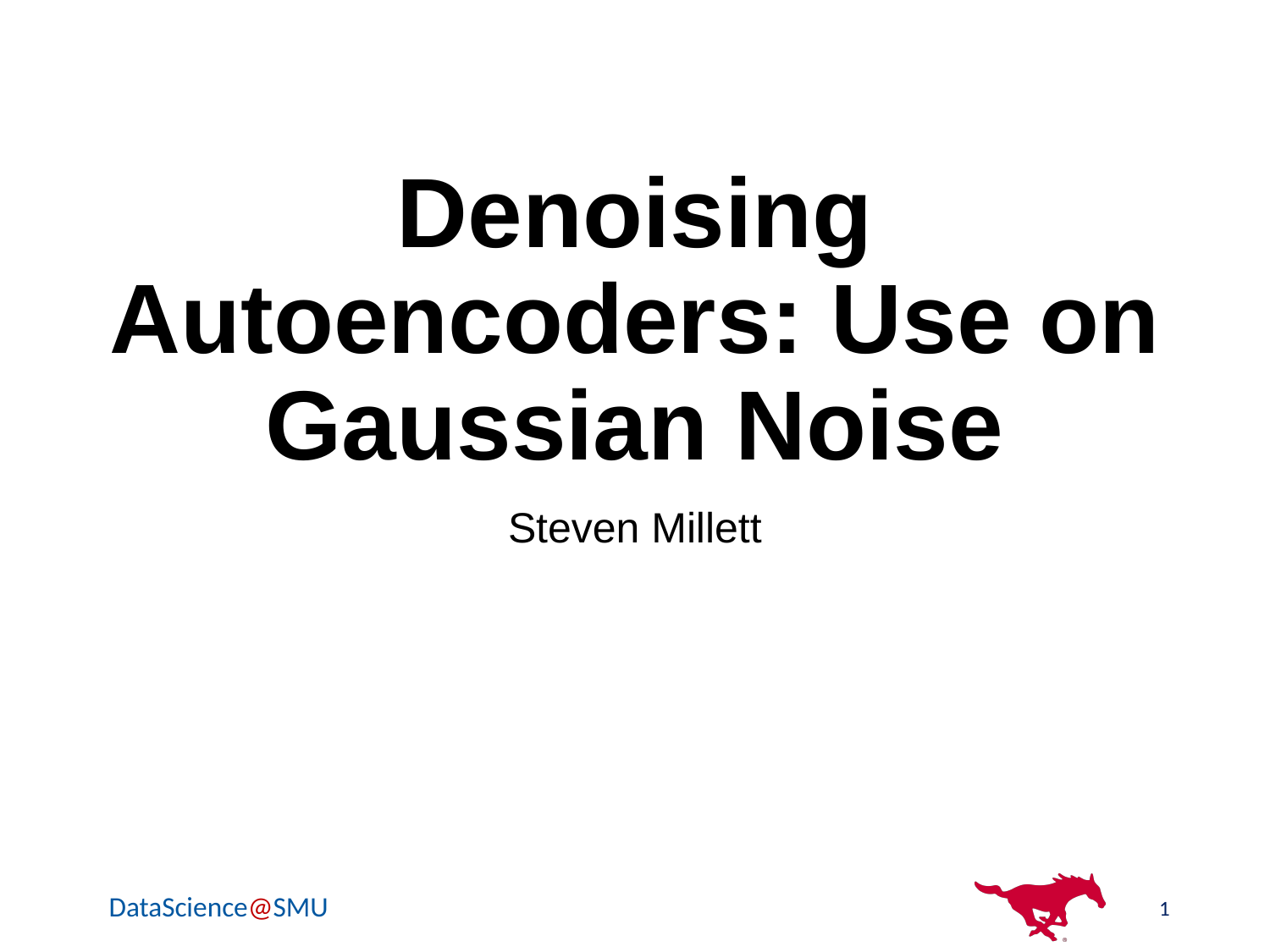

# Denoising Autoencoders: Use on Gaussian Noise
Steven Millett
1